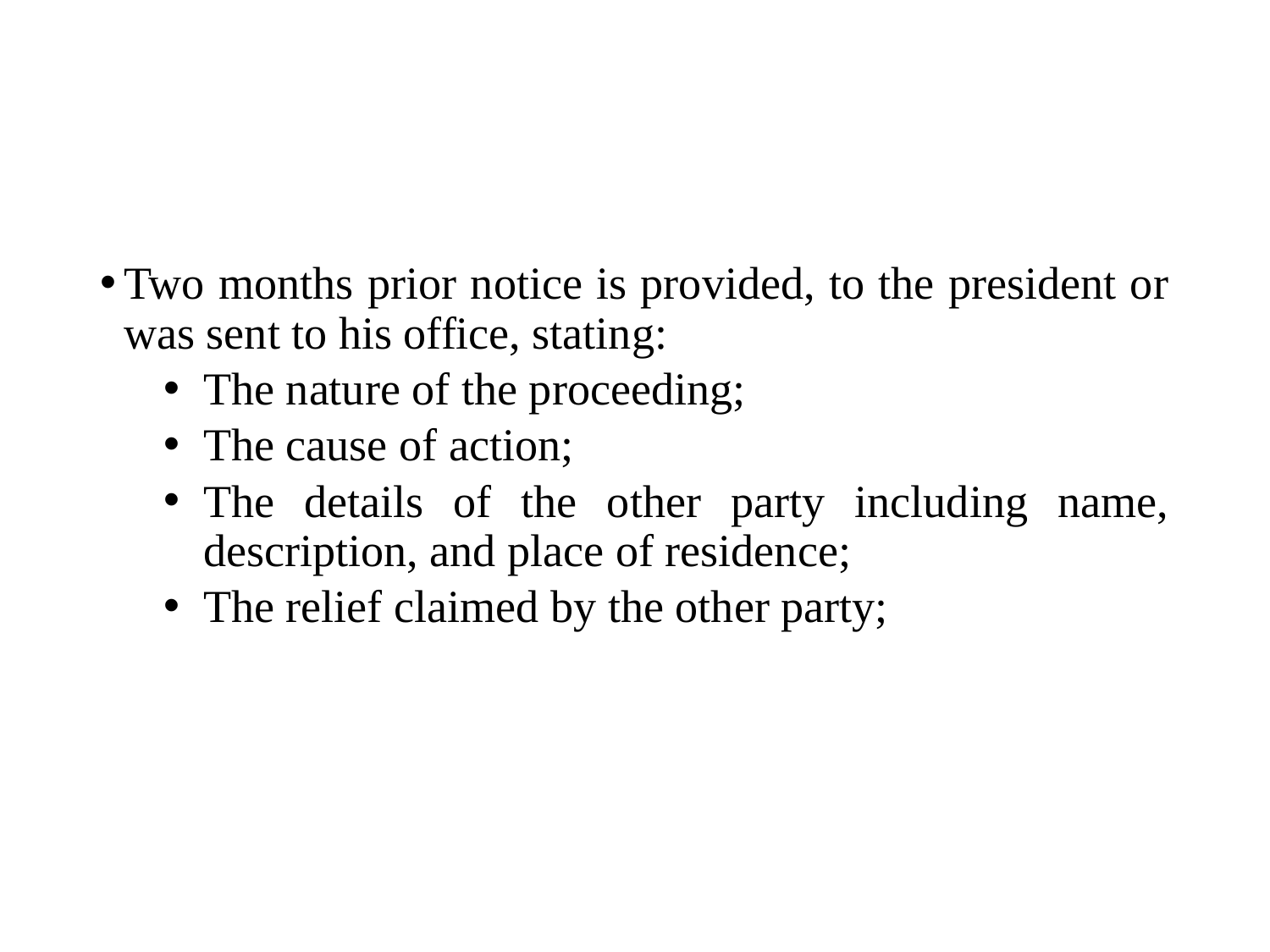

Two months prior notice is provided, to the president or was sent to his office, stating:
The nature of the proceeding;
The cause of action;
The details of the other party including name, description, and place of residence;
The relief claimed by the other party;